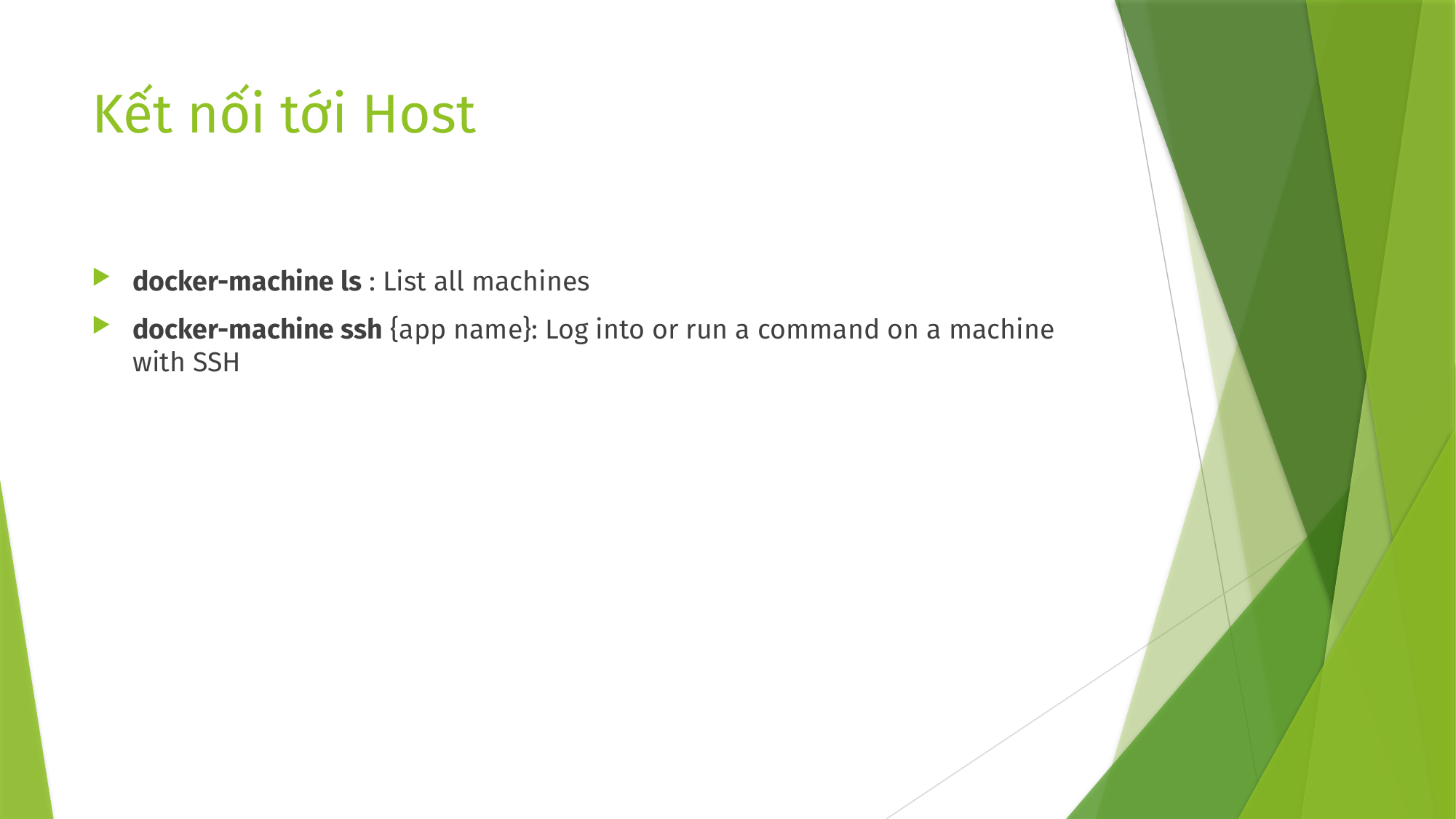

# Kết nối tới Host
docker-machine ls : List all machines
docker-machine ssh {app name}: Log into or run a command on a machine with SSH